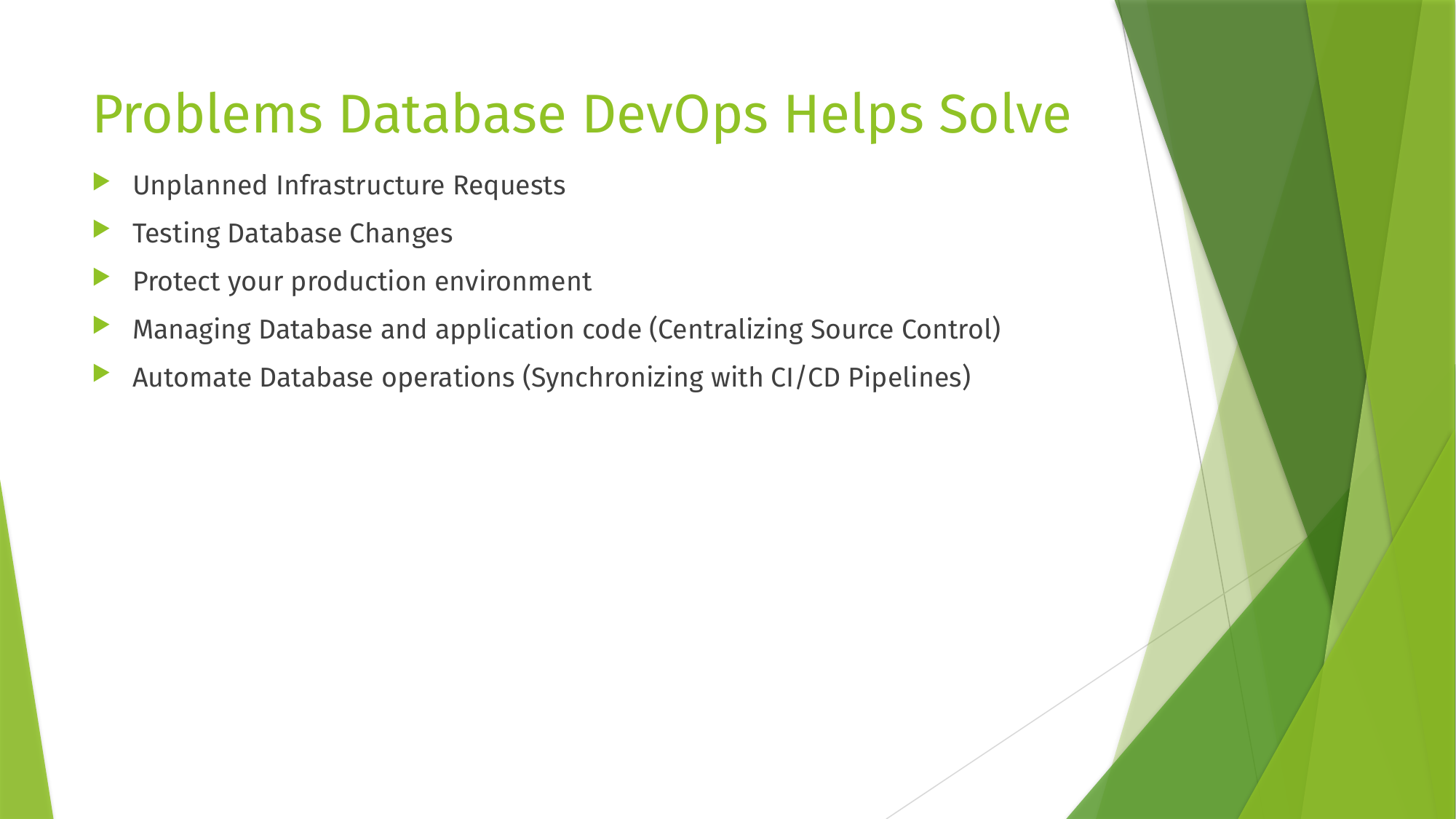

# Problems Database DevOps Helps Solve
Unplanned Infrastructure Requests
Testing Database Changes
Protect your production environment
Managing Database and application code (Centralizing Source Control)
Automate Database operations (Synchronizing with CI/CD Pipelines)